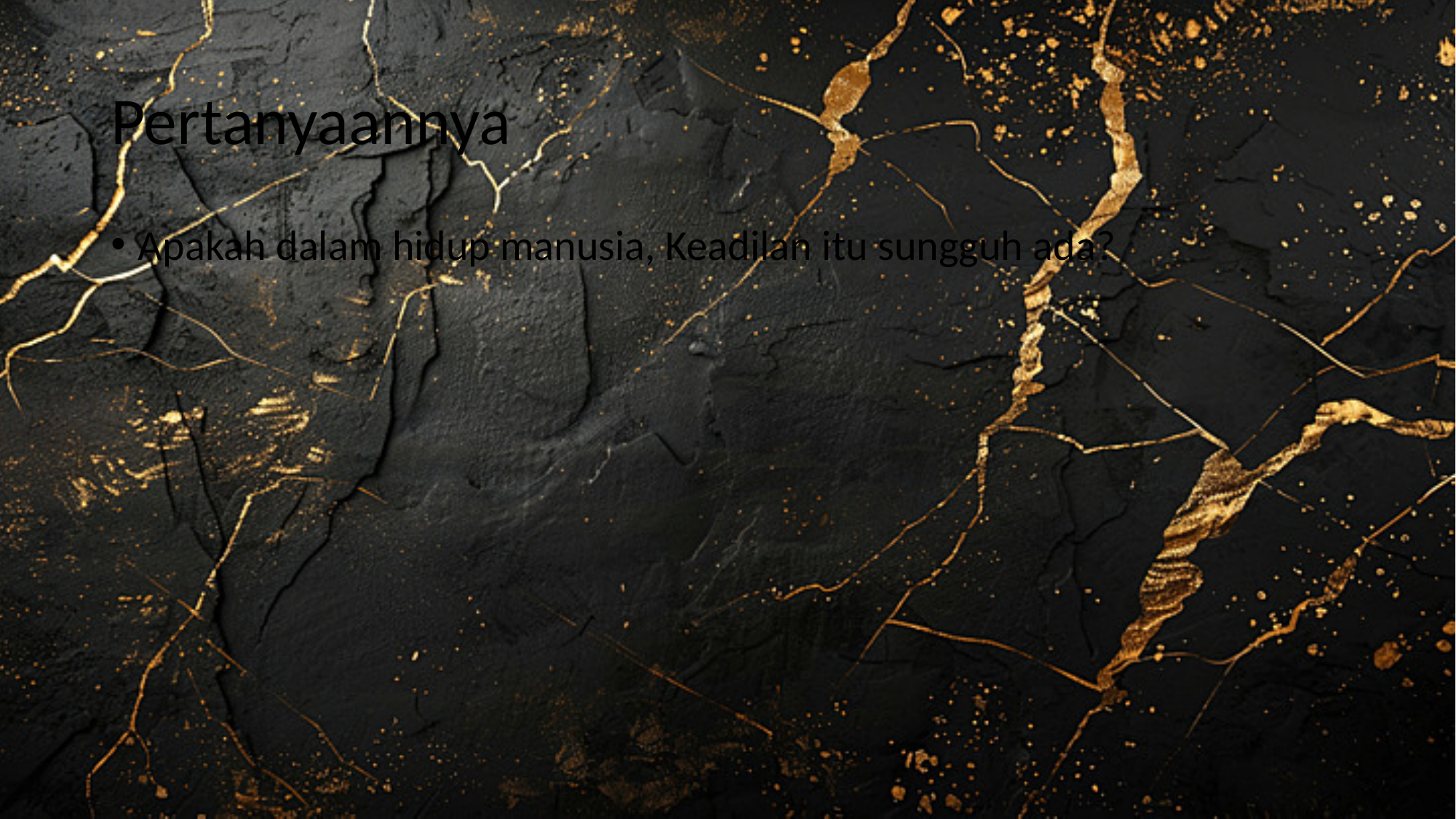

# Pertanyaannya
Apakah dalam hidup manusia, Keadilan itu sungguh ada?